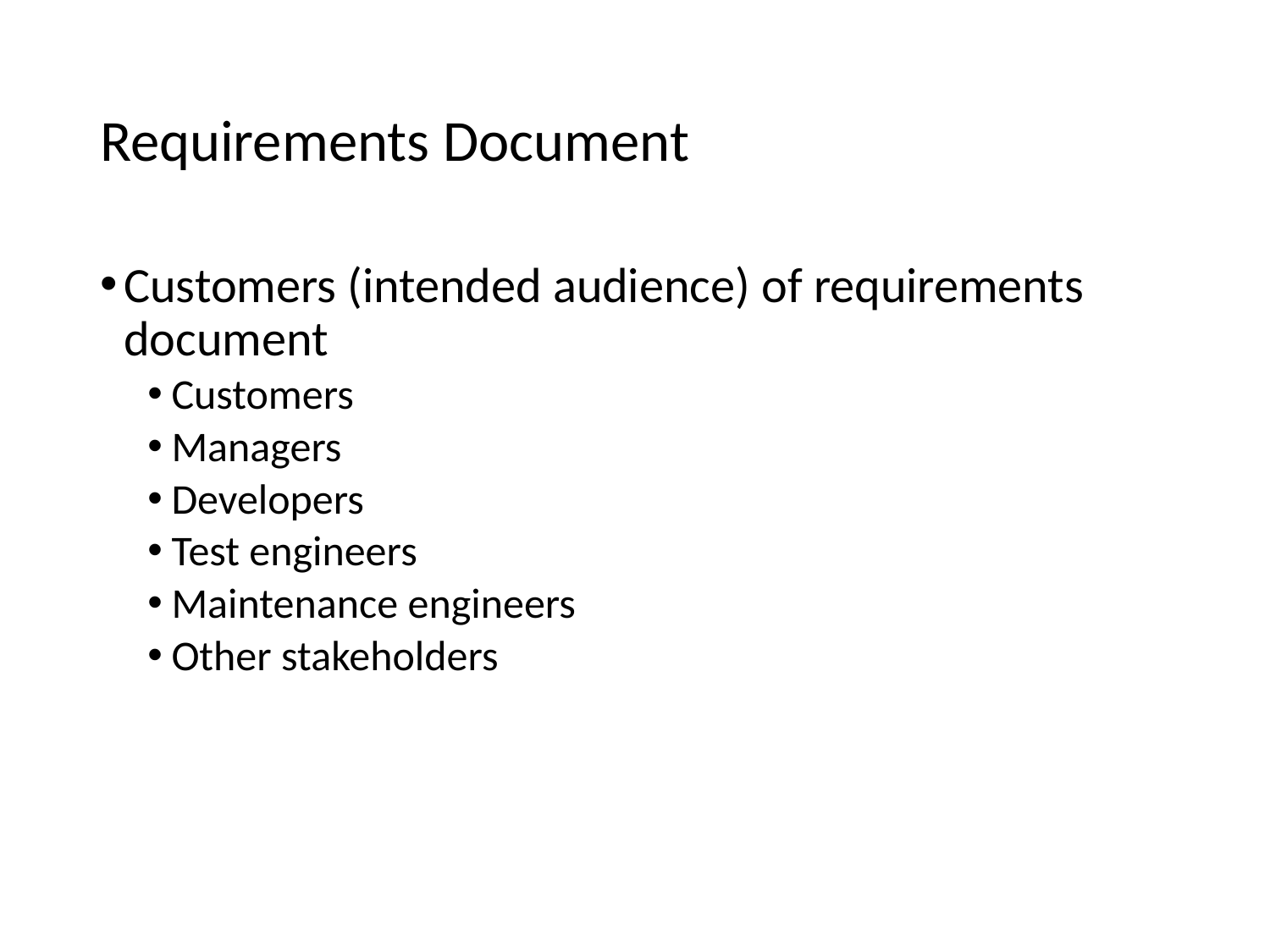

# Requirements Document
Customers (intended audience) of requirements document
Customers
Managers
Developers
Test engineers
Maintenance engineers
Other stakeholders